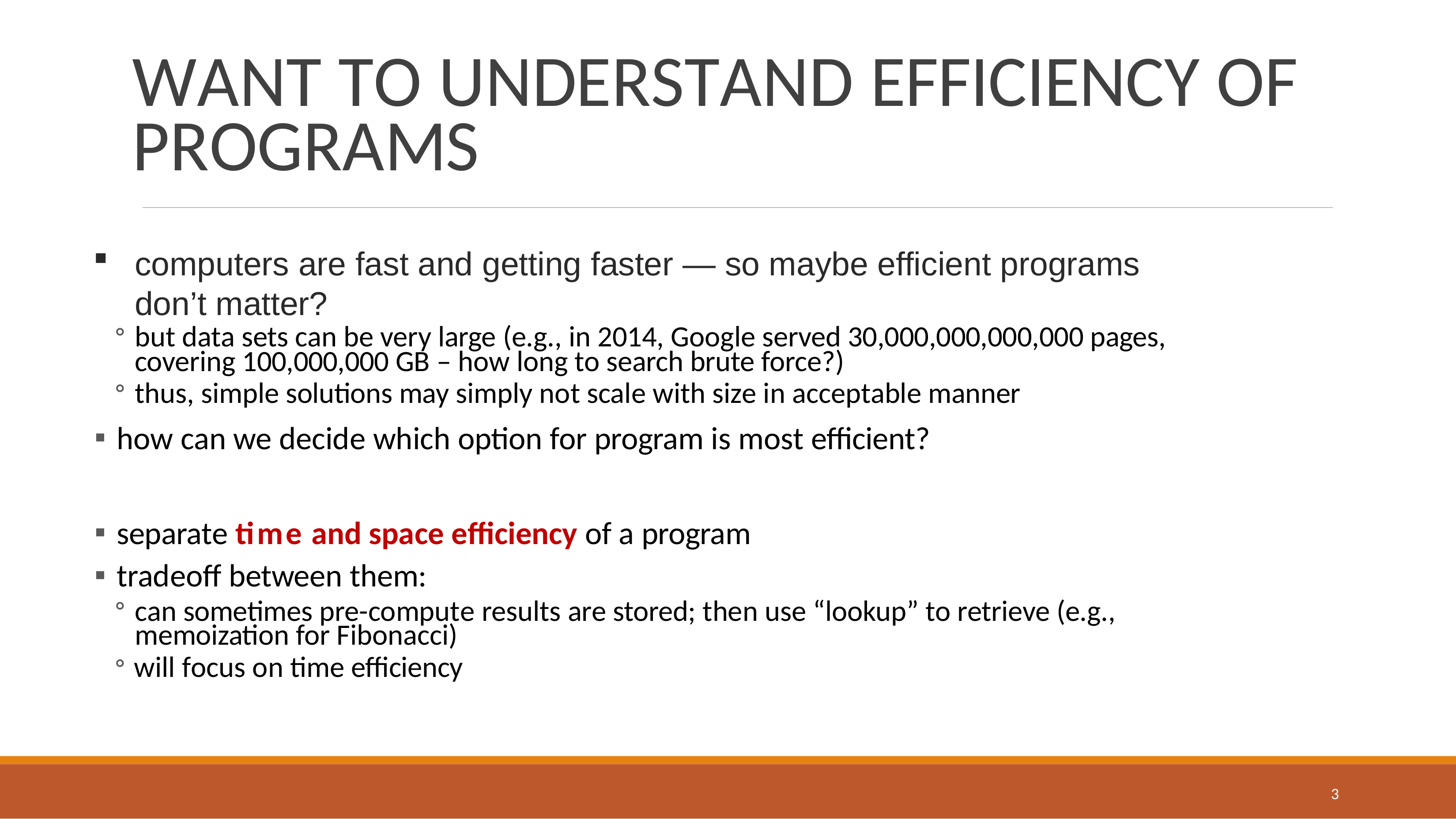

# WANT TO UNDERSTAND EFFICIENCY OF PROGRAMS
computers are fast and getting faster — so maybe efficient programs don’t matter?
but data sets can be very large (e.g., in 2014, Google served 30,000,000,000,000 pages, covering 100,000,000 GB – how long to search brute force?)
thus, simple solutions may simply not scale with size in acceptable manner
how can we decide which option for program is most eﬃcient?

separate time and space eﬃciency of a program
tradeoﬀ between them:
can sometimes pre-compute results are stored; then use “lookup” to retrieve (e.g., memoization for Fibonacci)
will focus on time eﬃciency
3